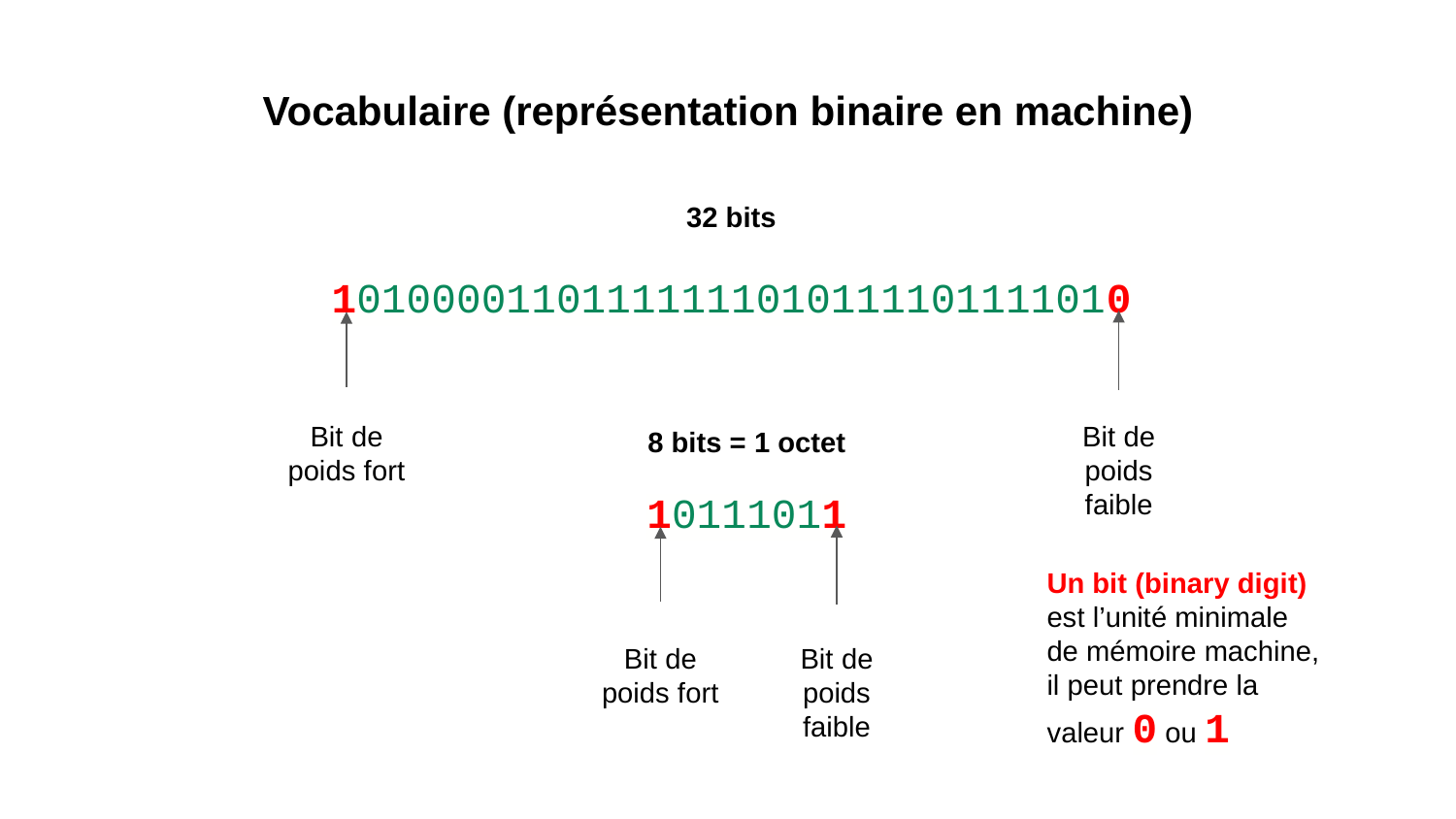

# Vocabulaire (représentation binaire en machine)
32 bits
10100001101111111010111101111010

Bit de poids faible
Bit de poids fort
8 bits = 1 octet
10111011

Bit de poids faible
Bit de poids fort
Un bit (binary digit) est l’unité minimale de mémoire machine, il peut prendre la valeur 0 ou 1